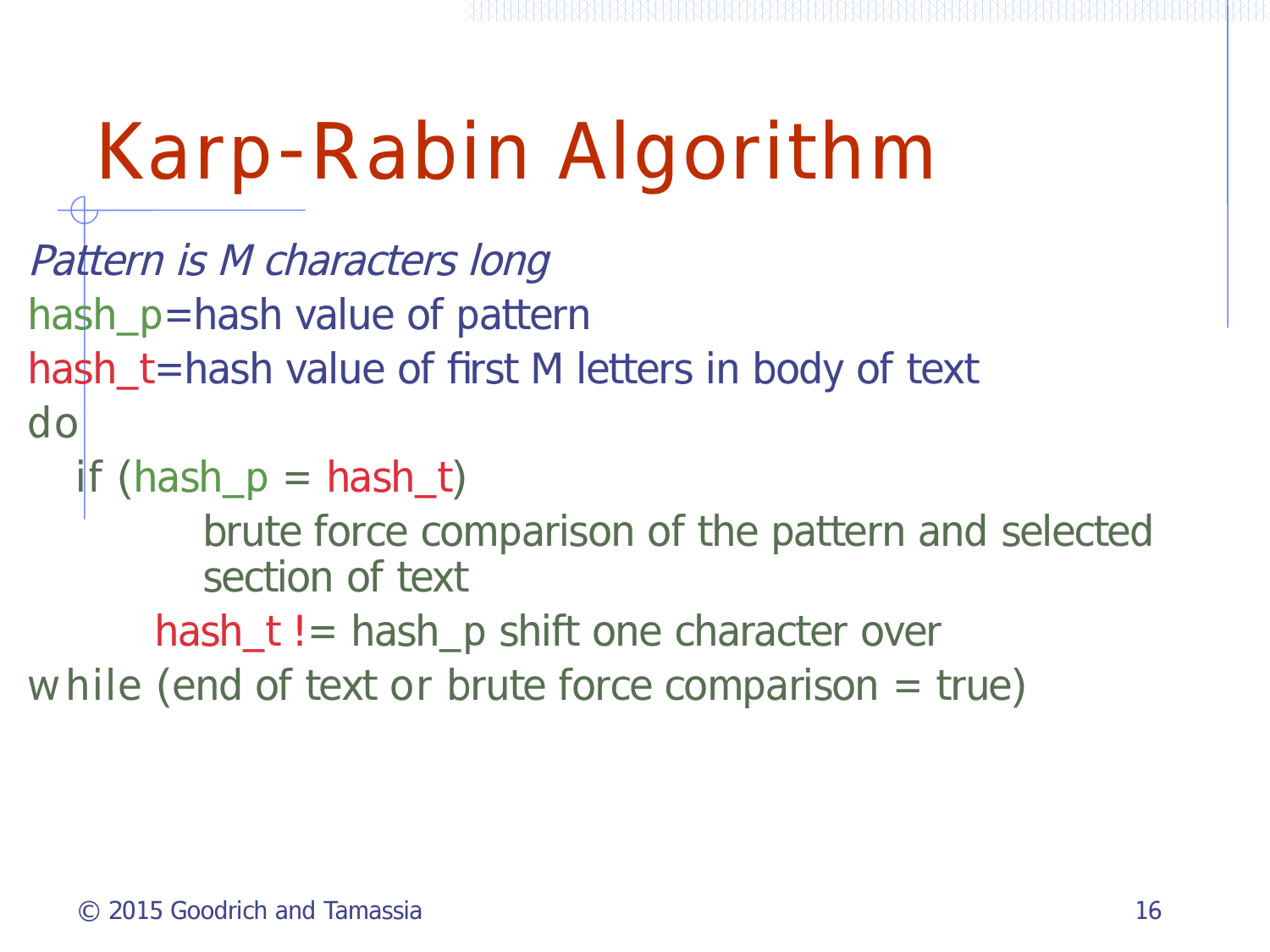

# Karp-Rabin Algorithm
Pattern is M characters long
hash_p=hash value of pattern
hash_t=hash value of first M letters in body of text
do
	if (hash_p = hash_t)
		brute force comparison of the pattern and selected 		section of text
	      hash_t != hash_p shift one character over
while (end of text or brute force comparison = true)
16